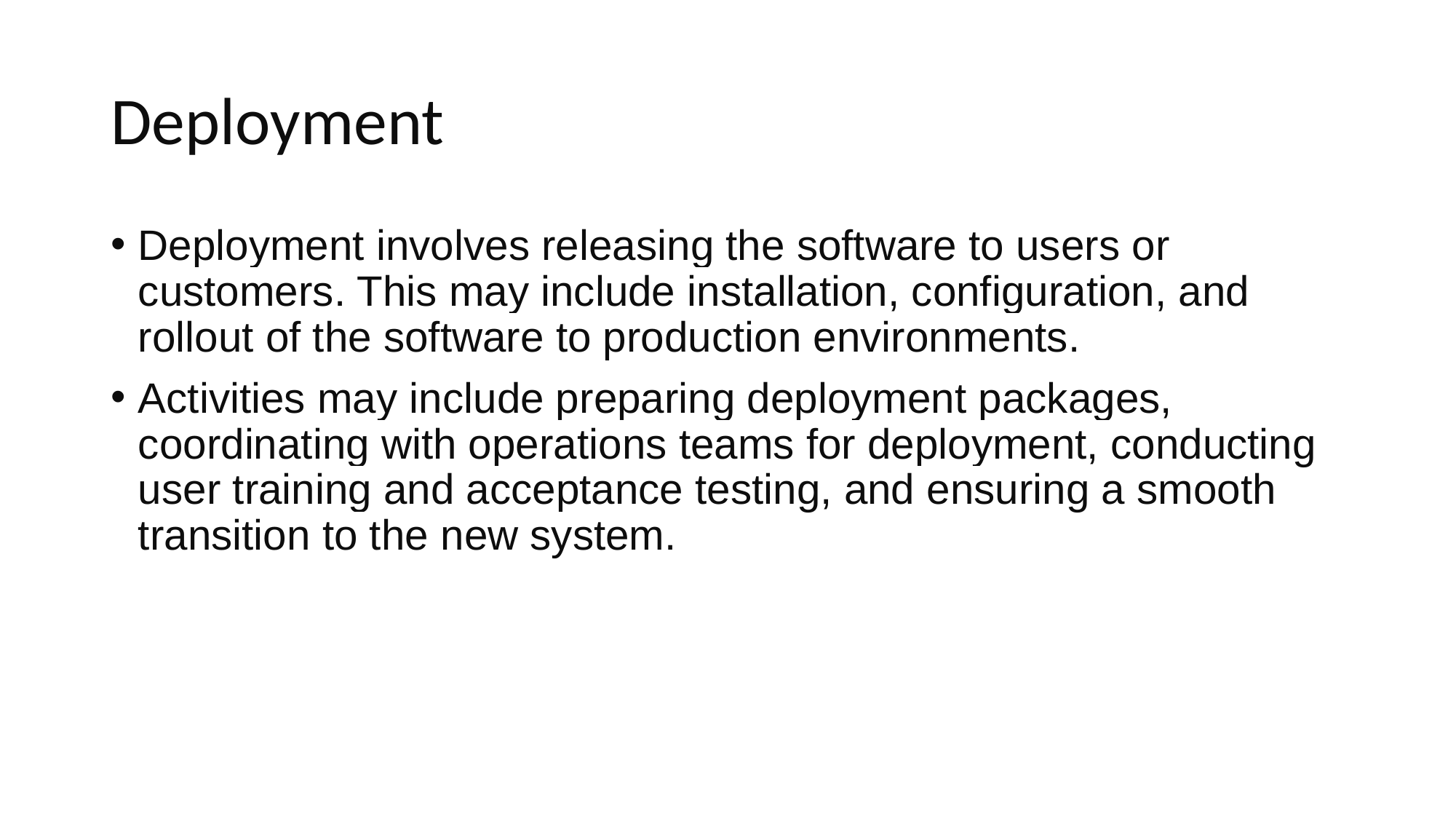

# Deployment
Deployment involves releasing the software to users or customers. This may include installation, configuration, and rollout of the software to production environments.
Activities may include preparing deployment packages, coordinating with operations teams for deployment, conducting user training and acceptance testing, and ensuring a smooth transition to the new system.